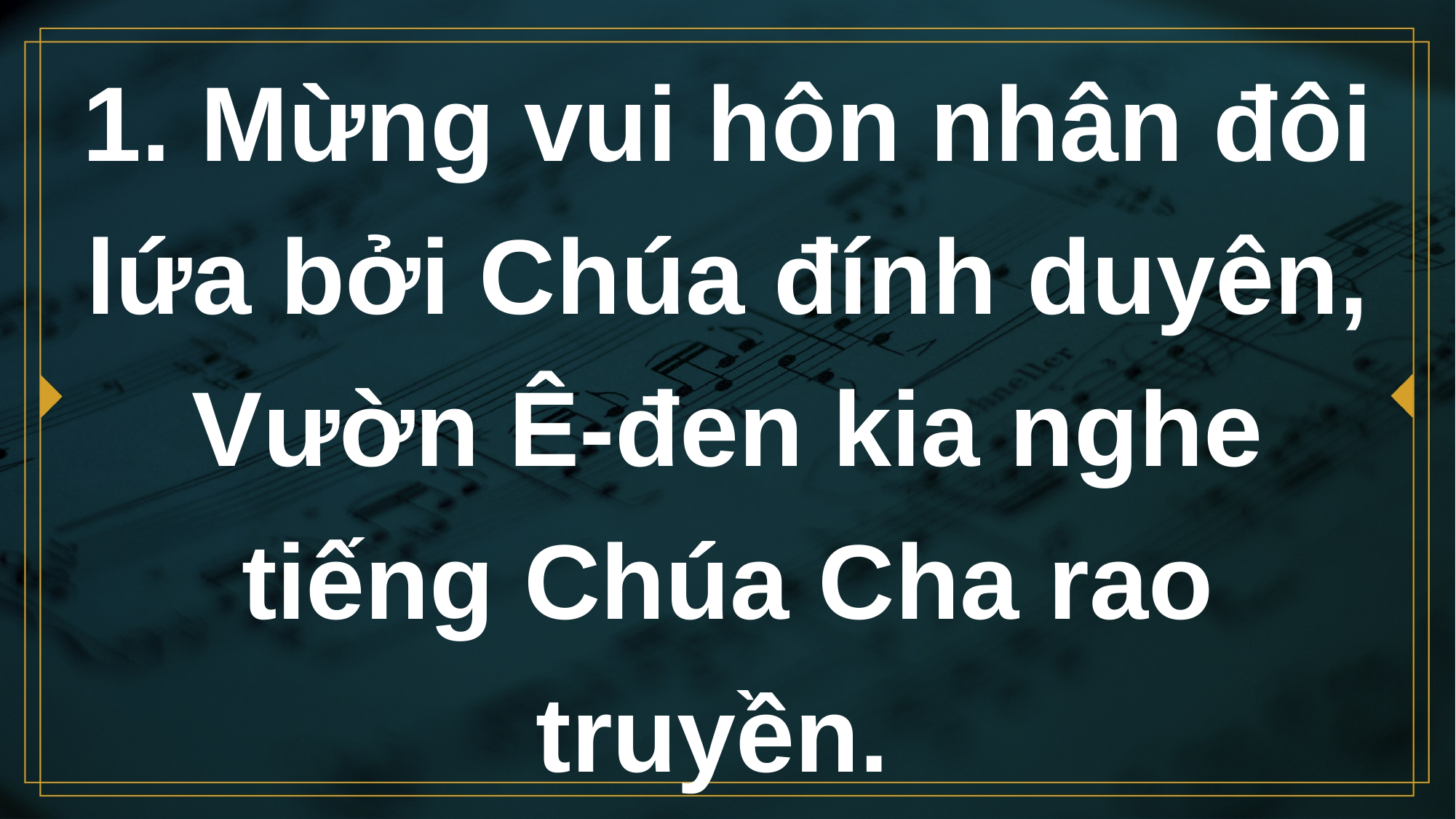

# 1. Mừng vui hôn nhân đôi lứa bởi Chúa đính duyên, Vườn Ê-đen kia nghe tiếng Chúa Cha rao truyền.